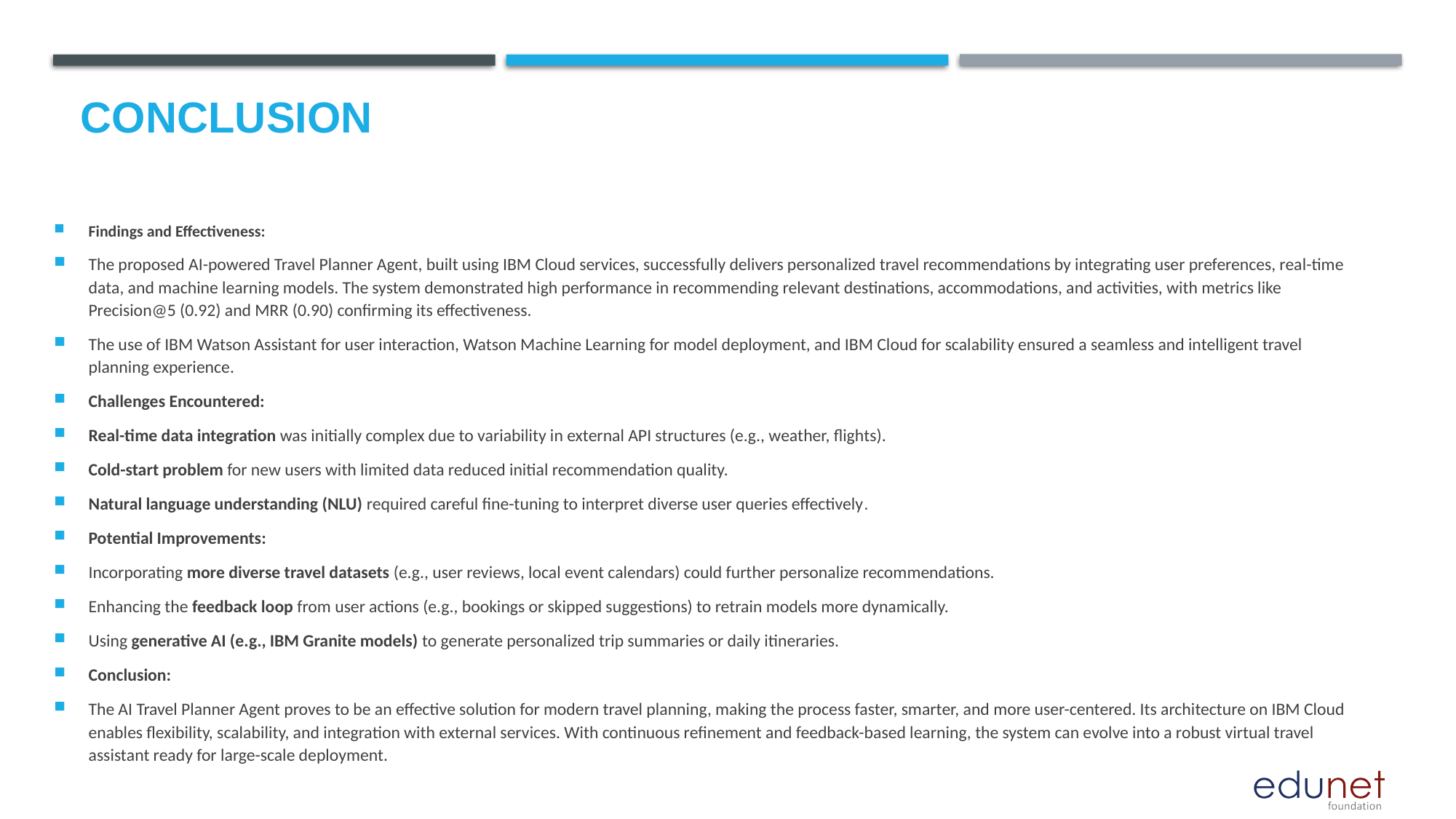

# Conclusion
Findings and Effectiveness:
The proposed AI-powered Travel Planner Agent, built using IBM Cloud services, successfully delivers personalized travel recommendations by integrating user preferences, real-time data, and machine learning models. The system demonstrated high performance in recommending relevant destinations, accommodations, and activities, with metrics like Precision@5 (0.92) and MRR (0.90) confirming its effectiveness.
The use of IBM Watson Assistant for user interaction, Watson Machine Learning for model deployment, and IBM Cloud for scalability ensured a seamless and intelligent travel planning experience.
Challenges Encountered:
Real-time data integration was initially complex due to variability in external API structures (e.g., weather, flights).
Cold-start problem for new users with limited data reduced initial recommendation quality.
Natural language understanding (NLU) required careful fine-tuning to interpret diverse user queries effectively.
Potential Improvements:
Incorporating more diverse travel datasets (e.g., user reviews, local event calendars) could further personalize recommendations.
Enhancing the feedback loop from user actions (e.g., bookings or skipped suggestions) to retrain models more dynamically.
Using generative AI (e.g., IBM Granite models) to generate personalized trip summaries or daily itineraries.
Conclusion:
The AI Travel Planner Agent proves to be an effective solution for modern travel planning, making the process faster, smarter, and more user-centered. Its architecture on IBM Cloud enables flexibility, scalability, and integration with external services. With continuous refinement and feedback-based learning, the system can evolve into a robust virtual travel assistant ready for large-scale deployment.